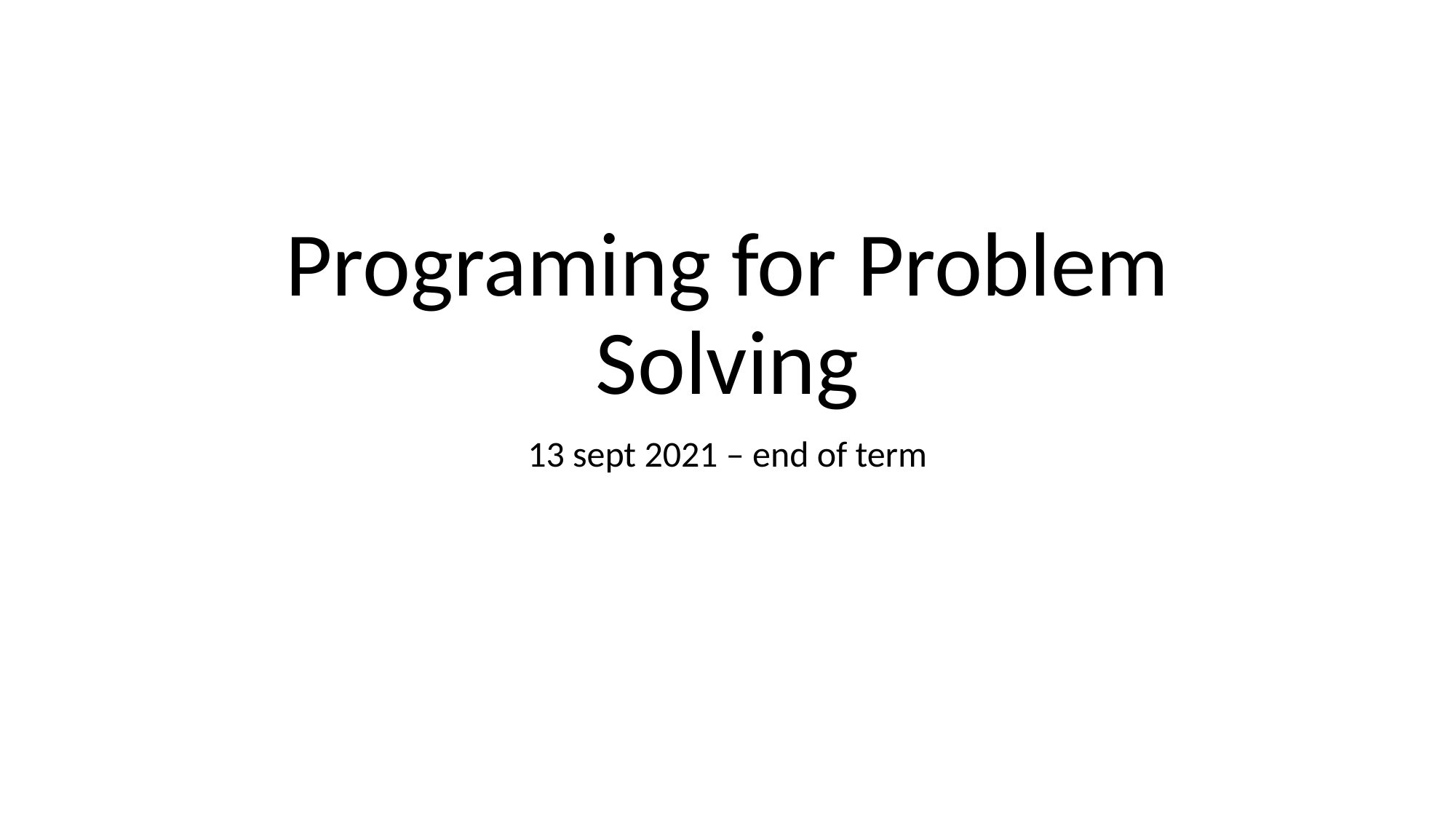

# Programing for Problem Solving
13 sept 2021 – end of term